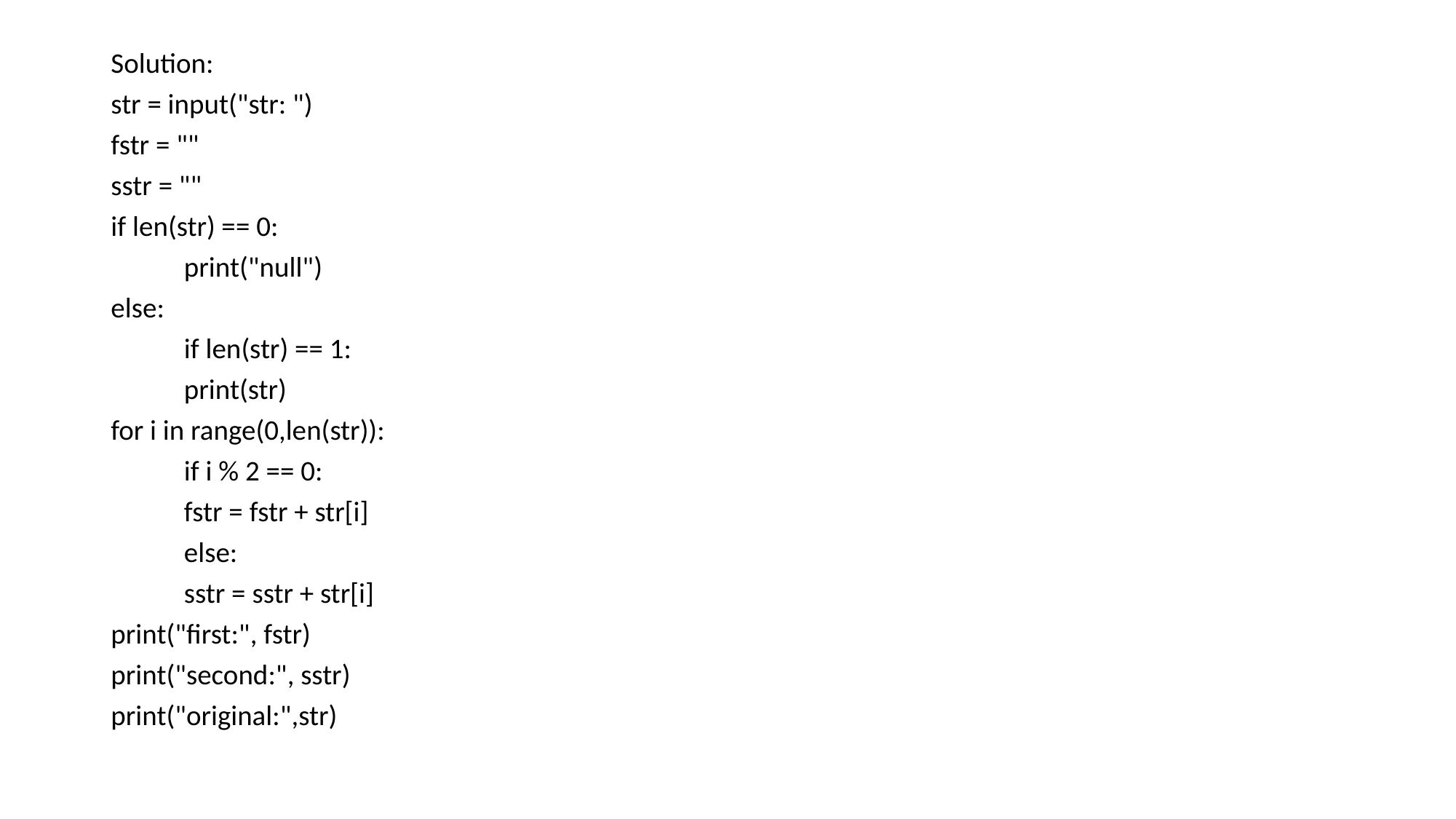

Solution:
str = input("str: ")
fstr = ""
sstr = ""
if len(str) == 0:
	print("null")
else:
	if len(str) == 1:
		print(str)
for i in range(0,len(str)):
	if i % 2 == 0:
		fstr = fstr + str[i]
	else:
		sstr = sstr + str[i]
print("first:", fstr)
print("second:", sstr)
print("original:",str)